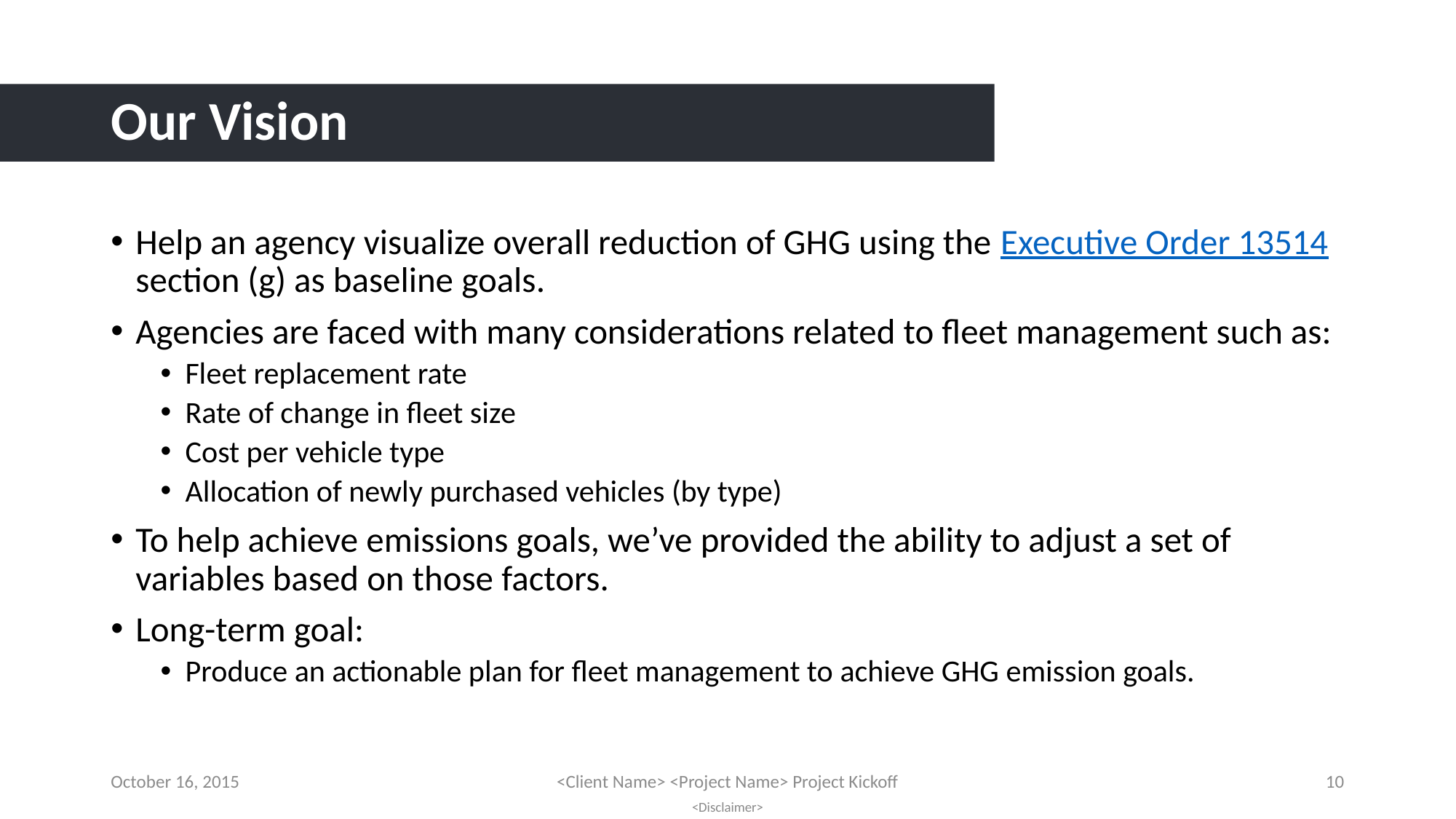

# Our Vision
Help an agency visualize overall reduction of GHG using the Executive Order 13514 section (g) as baseline goals.
Agencies are faced with many considerations related to fleet management such as:
Fleet replacement rate
Rate of change in fleet size
Cost per vehicle type
Allocation of newly purchased vehicles (by type)
To help achieve emissions goals, we’ve provided the ability to adjust a set of variables based on those factors.
Long-term goal:
Produce an actionable plan for fleet management to achieve GHG emission goals.
October 16, 2015
<Client Name> <Project Name> Project Kickoff
10